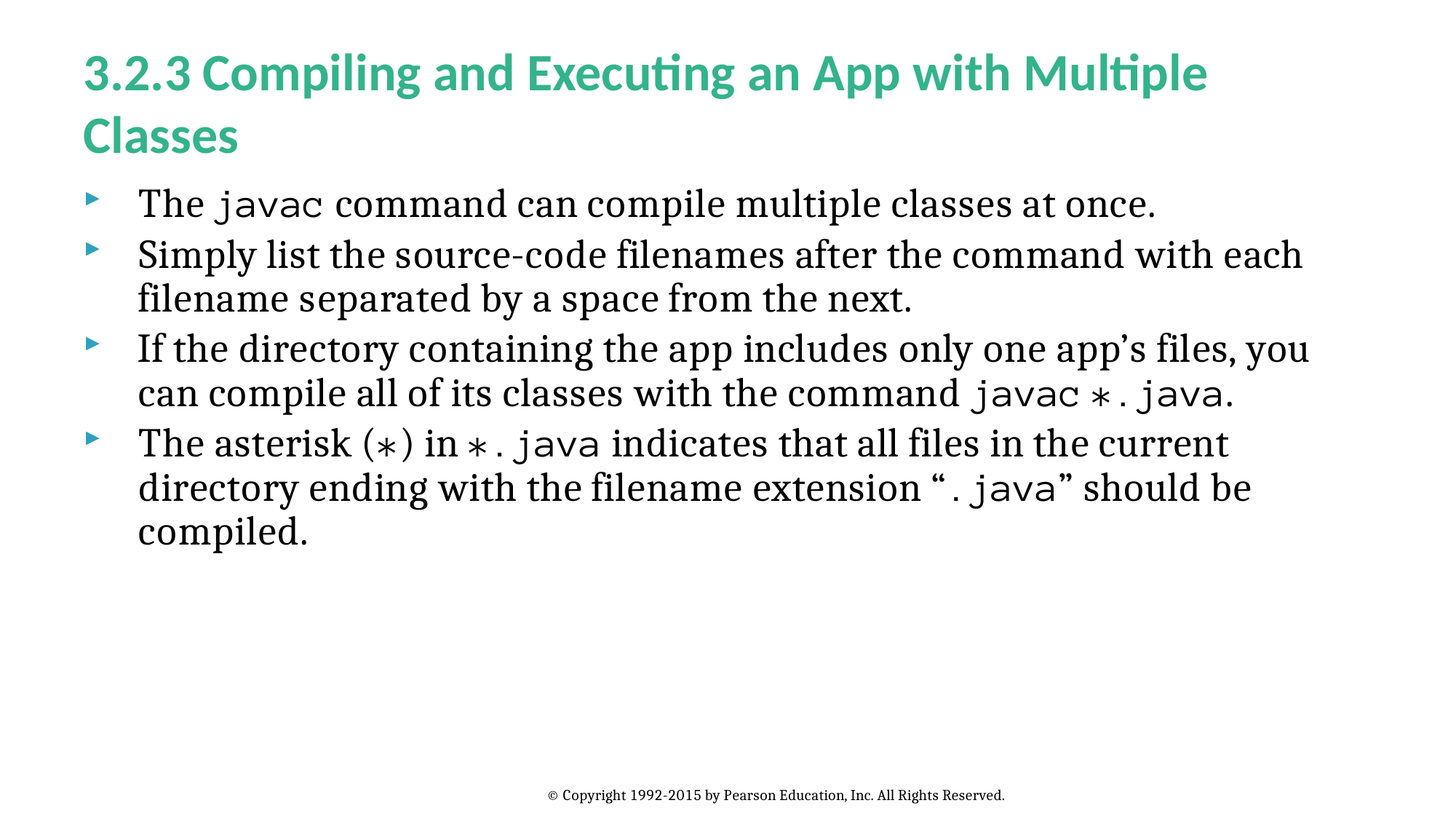

# 3.2.3 Compiling and Executing an App with Multiple Classes
The javac command can compile multiple classes at once.
Simply list the source-code filenames after the command with each filename separated by a space from the next.
If the directory containing the app includes only one app’s files, you can compile all of its classes with the command javac *.java.
The asterisk (*) in *.java indicates that all files in the current directory ending with the filename extension “.java” should be compiled.
© Copyright 1992-2015 by Pearson Education, Inc. All Rights Reserved.